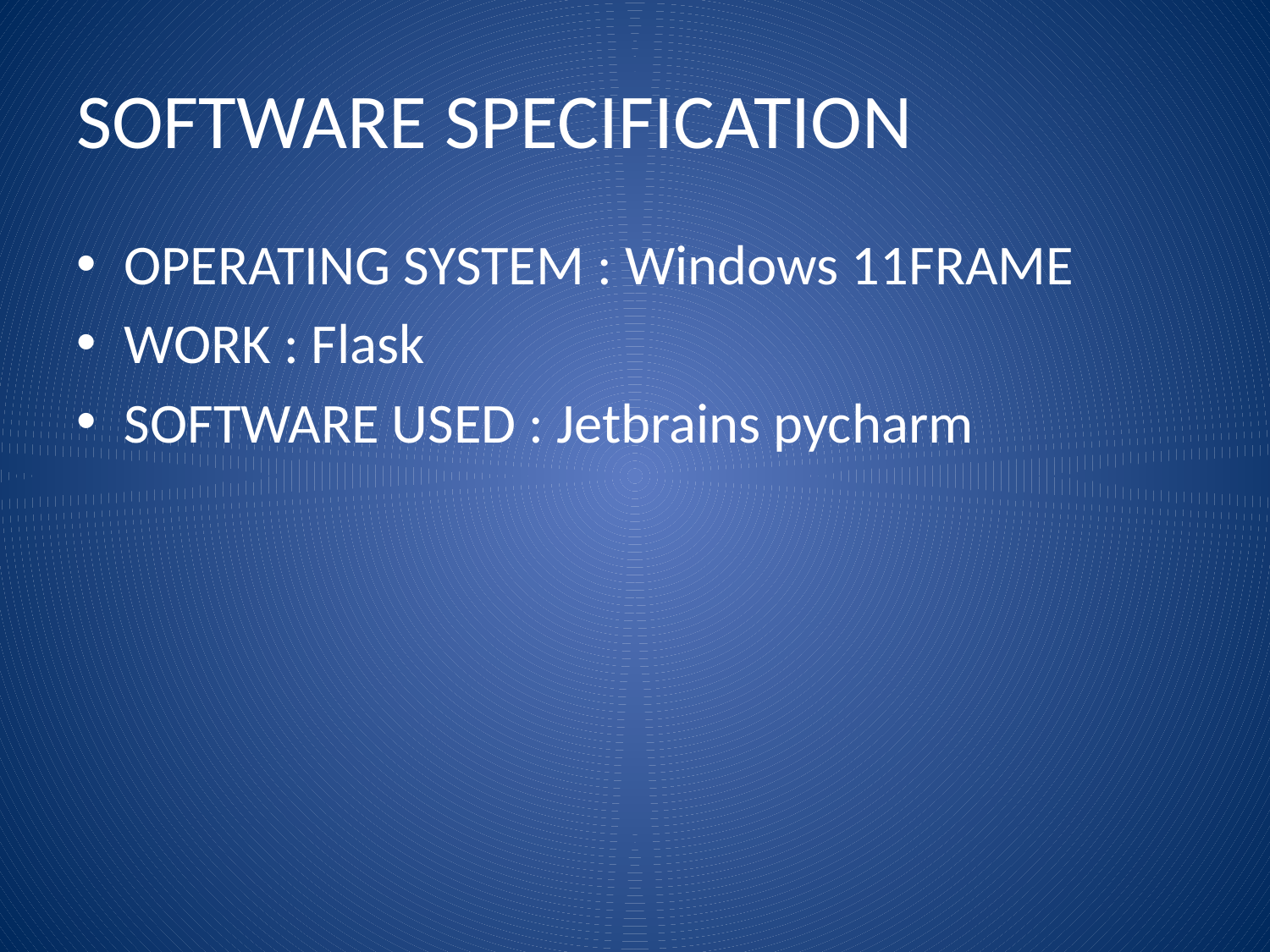

# SOFTWARE SPECIFICATION
OPERATING SYSTEM : Windows 11FRAME
WORK : Flask
SOFTWARE USED : Jetbrains pycharm